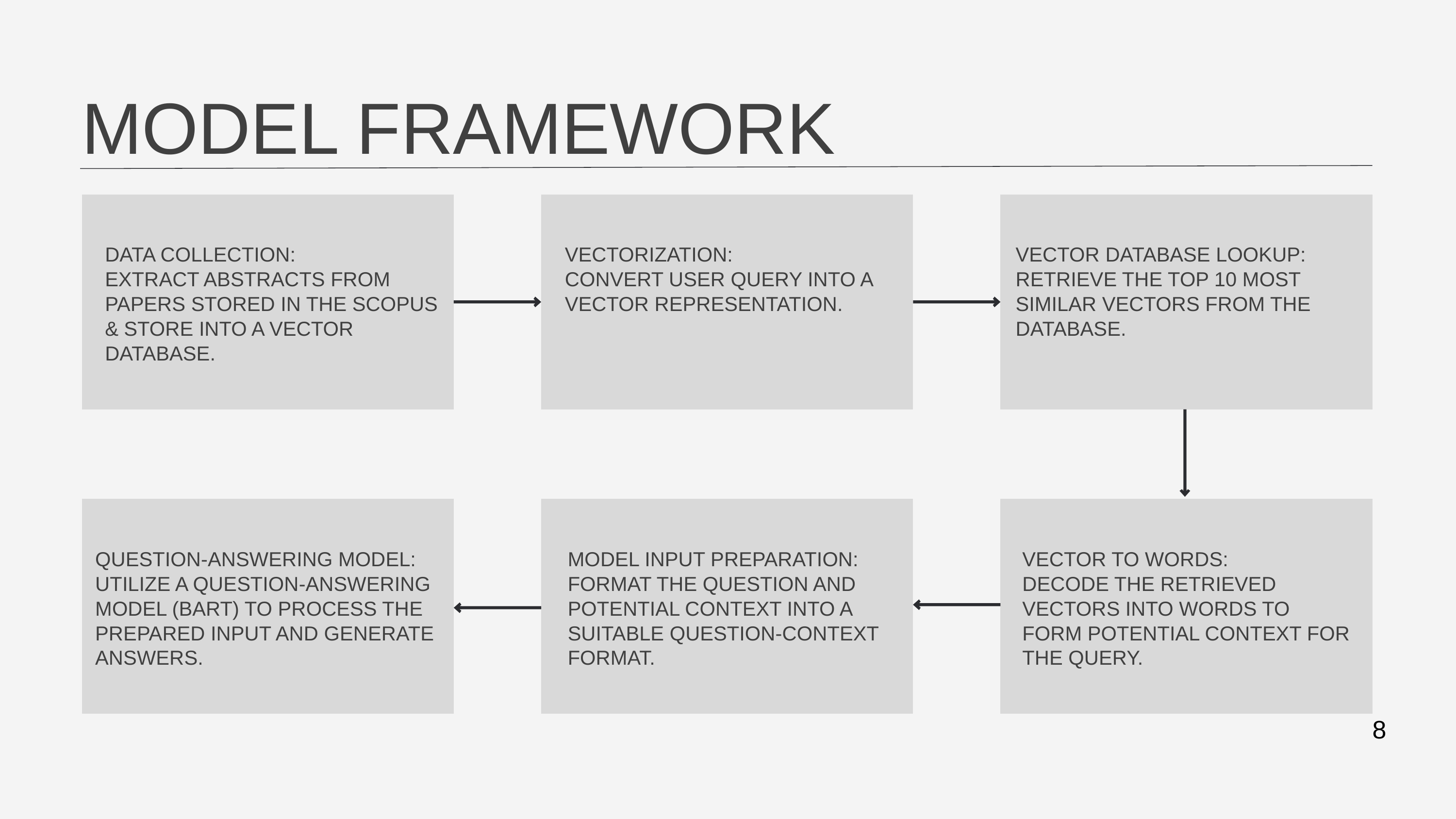

MODEL FRAMEWORK

DATA COLLECTION:
EXTRACT ABSTRACTS FROM PAPERS STORED IN THE SCOPUS & STORE INTO A VECTOR DATABASE.
VECTORIZATION:
CONVERT USER QUERY INTO A VECTOR REPRESENTATION.
VECTOR DATABASE LOOKUP:
RETRIEVE THE TOP 10 MOST SIMILAR VECTORS FROM THE DATABASE.

QUESTION-ANSWERING MODEL:
UTILIZE A QUESTION-ANSWERING MODEL (BART) TO PROCESS THE PREPARED INPUT AND GENERATE ANSWERS.
MODEL INPUT PREPARATION:
FORMAT THE QUESTION AND POTENTIAL CONTEXT INTO A SUITABLE QUESTION-CONTEXT FORMAT.
VECTOR TO WORDS:
DECODE THE RETRIEVED VECTORS INTO WORDS TO FORM POTENTIAL CONTEXT FOR THE QUERY.

8